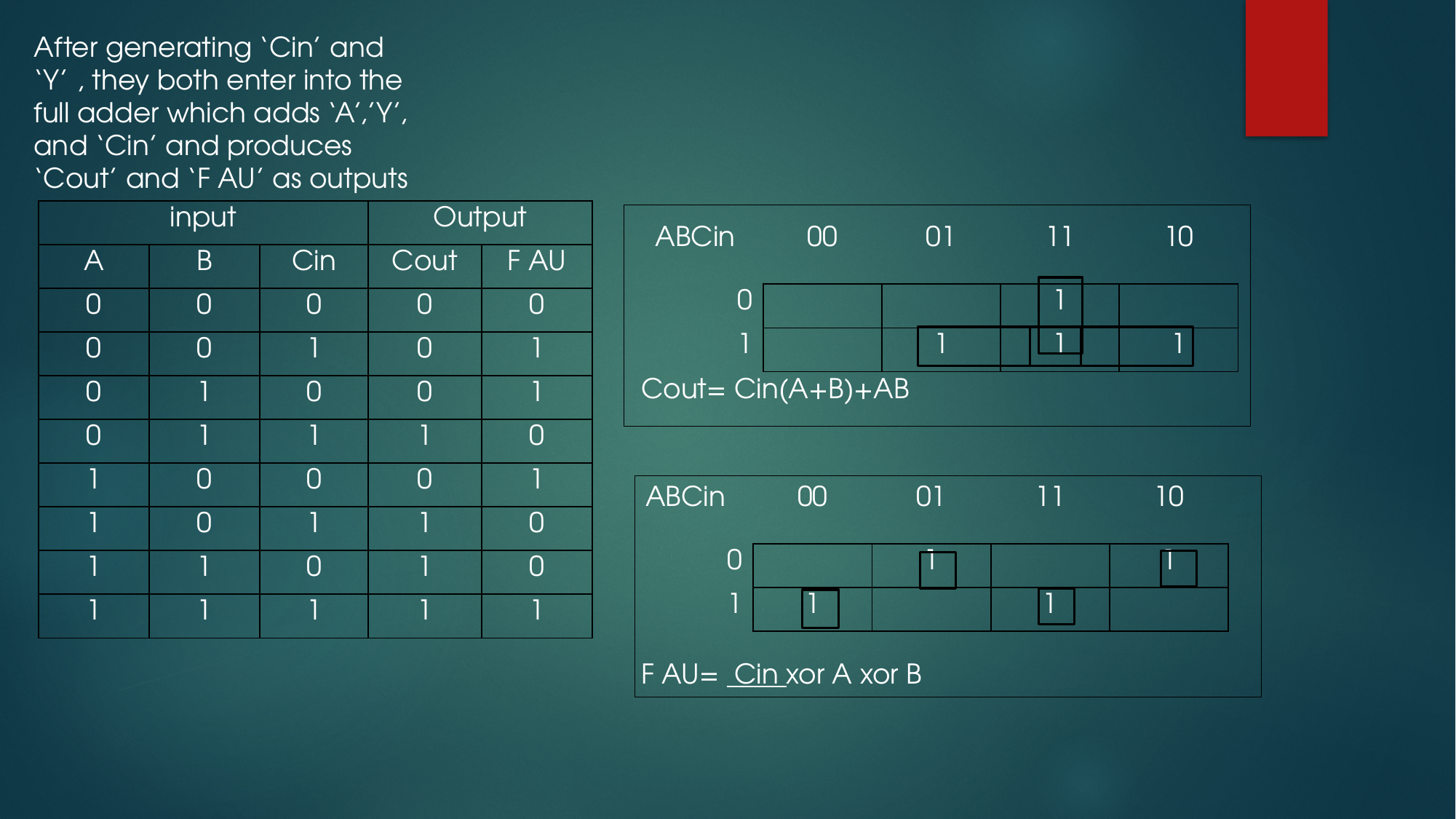

After generating ‘Cin’ and ‘Y’ , they both enter into the full adder which adds ‘A’,’Y’, and ‘Cin’ and produces ‘Cout’ and ‘F AU’ as outputs
| input |  |  | Output |  |
| --- | --- | --- | --- | --- |
| A | B | Cin | Cout | F AU |
| 0 | 0 | 0 | 0 | 0 |
| 0 | 0 | 1 | 0 | 1 |
| 0 | 1 | 0 | 0 | 1 |
| 0 | 1 | 1 | 1 | 0 |
| 1 | 0 | 0 | 0 | 1 |
| 1 | 0 | 1 | 1 | 0 |
| 1 | 1 | 0 | 1 | 0 |
| 1 | 1 | 1 | 1 | 1 |

| ABCin | 00 | 01 | 11 | 10 |
| --- | --- | --- | --- | --- |
| 0 |  |  | 1 |  |
| 1 |  | 1 | 1 | 1 |

Cout= Cin(A+B)+AB

| ABCin | 00 | 01 | 11 | 10 |
| --- | --- | --- | --- | --- |
| 0 |  | 1 |  | 1 |
| 1 | 1 |  | 1 |  |

F AU=  Cin xor A xor B